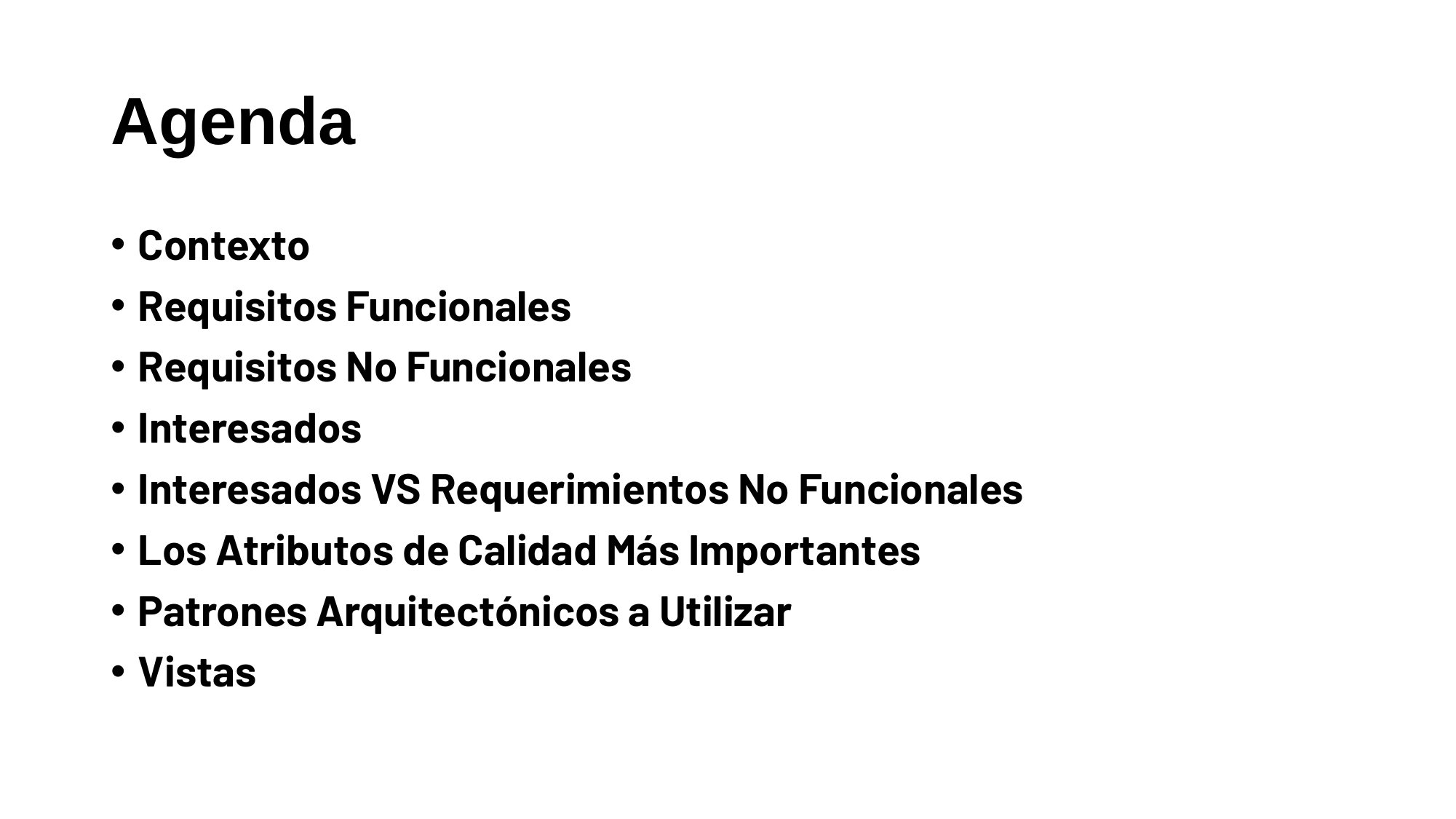

# Agenda
Contexto
Requisitos Funcionales
Requisitos No Funcionales
Interesados
Interesados VS Requerimientos No Funcionales
Los Atributos de Calidad Más Importantes
Patrones Arquitectónicos a Utilizar
Vistas